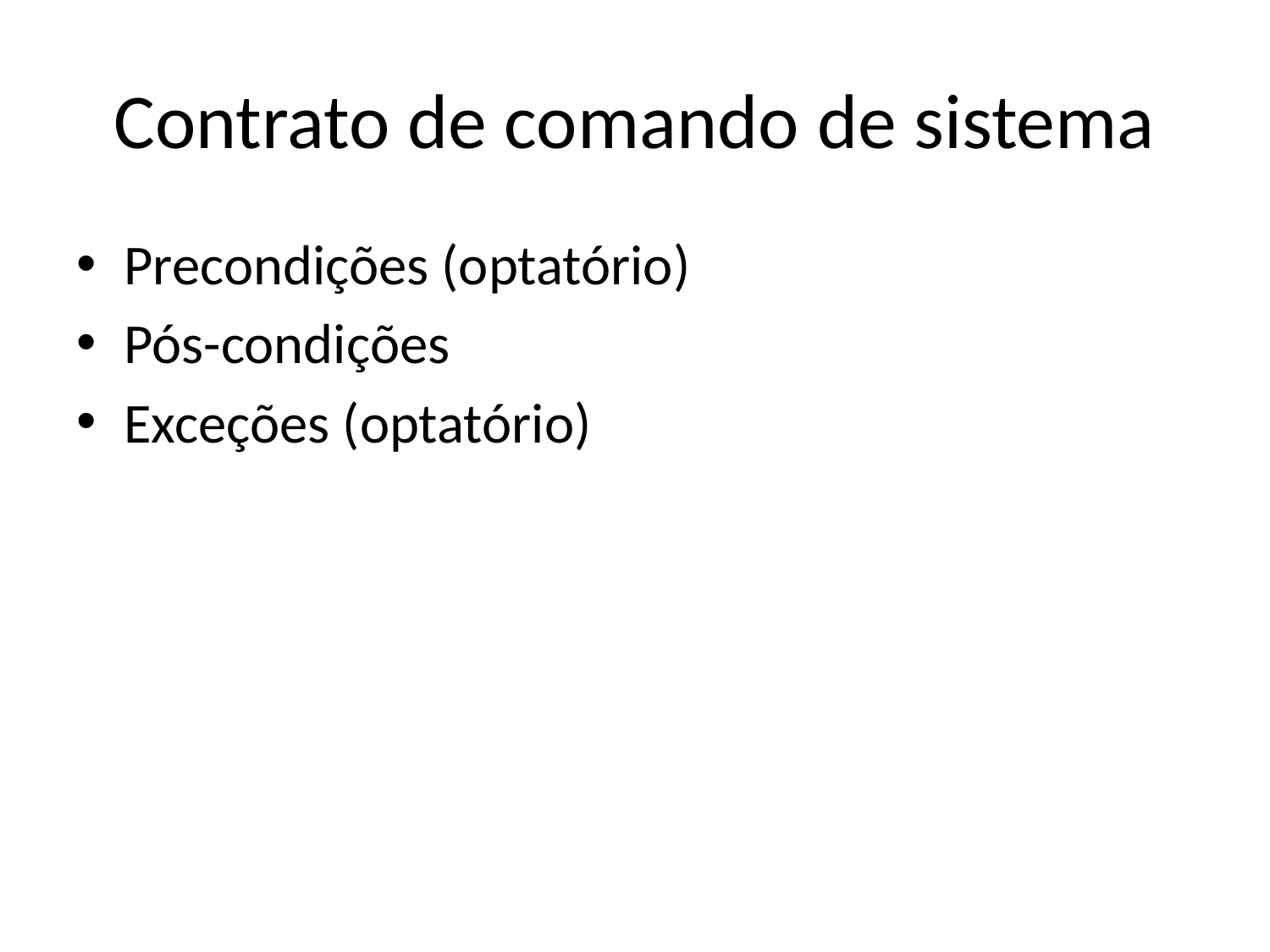

# Contrato de comando de sistema
Precondições (optatório)
Pós-condições
Exceções (optatório)